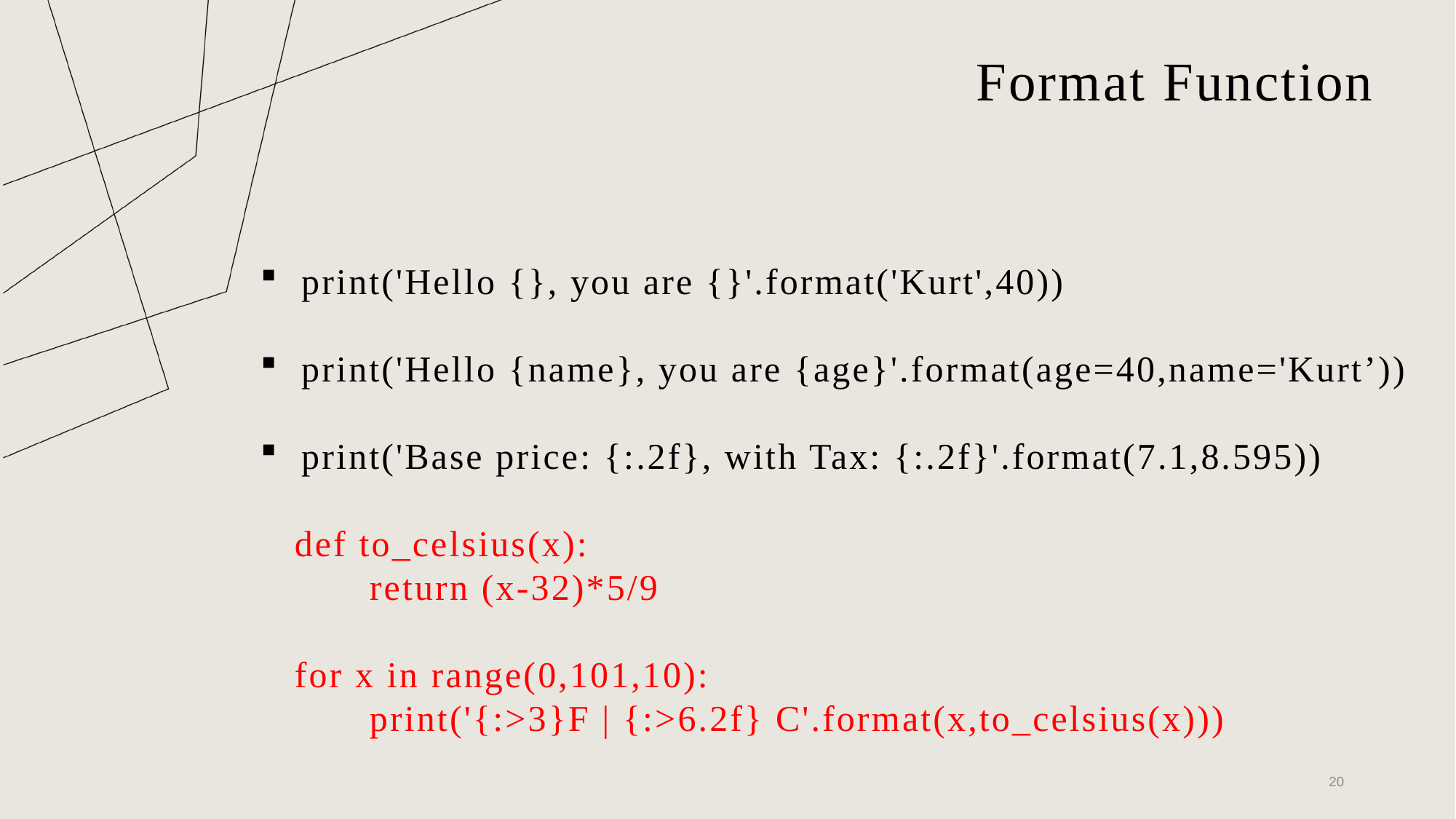

# Format Function
print('Hello {}, you are {}'.format('Kurt',40))

print('Hello {name}, you are {age}'.format(age=40,name='Kurt’))

print('Base price: {:.2f}, with Tax: {:.2f}'.format(7.1,8.595))

   def to_celsius(x):
	return (x-32)*5/9

   for x in range(0,101,10):
	print('{:>3}F | {:>6.2f} C'.format(x,to_celsius(x)))
20